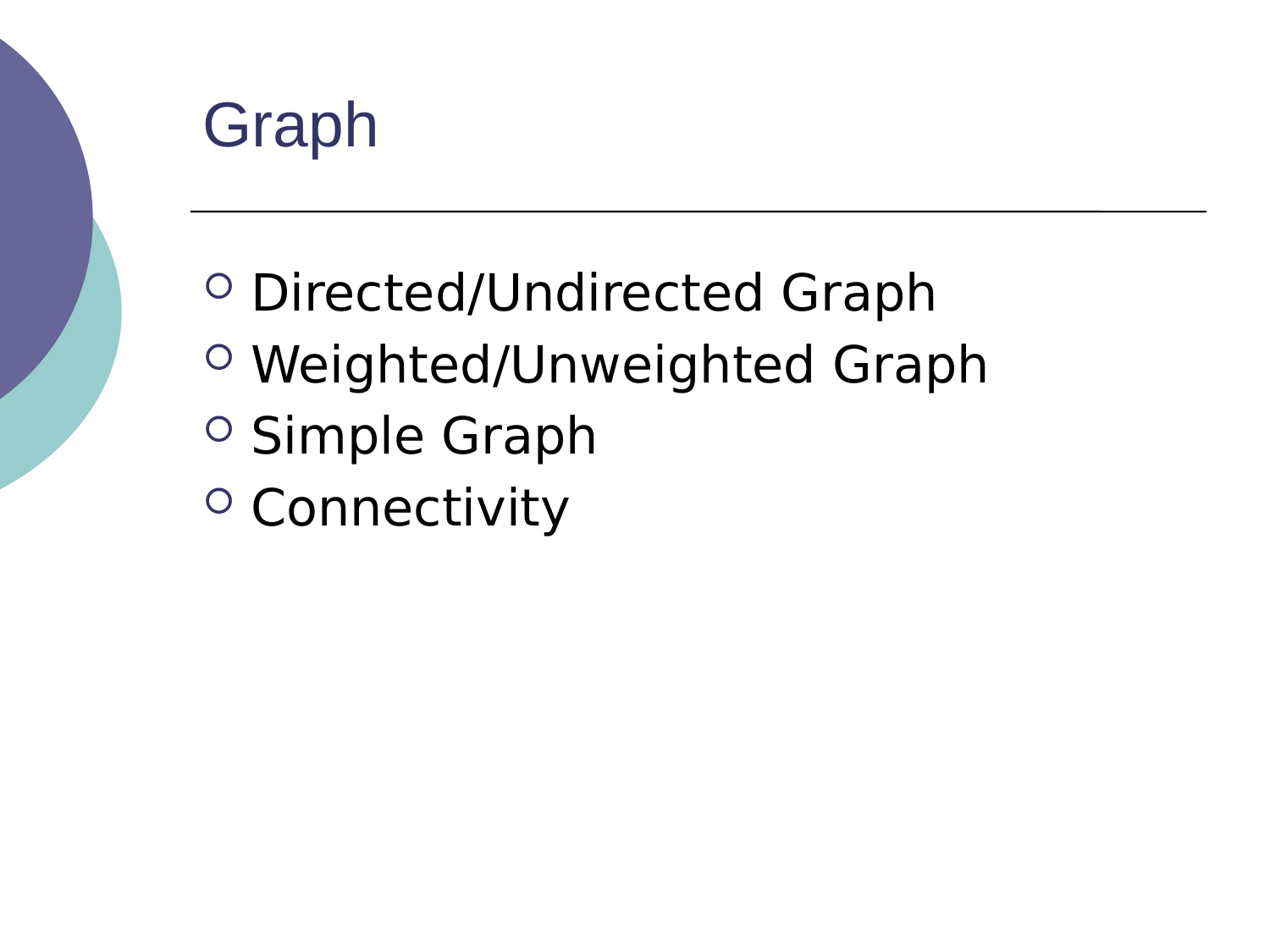

Graph
Directed/Undirected Graph
Weighted/Unweighted Graph
Simple Graph
Connectivity